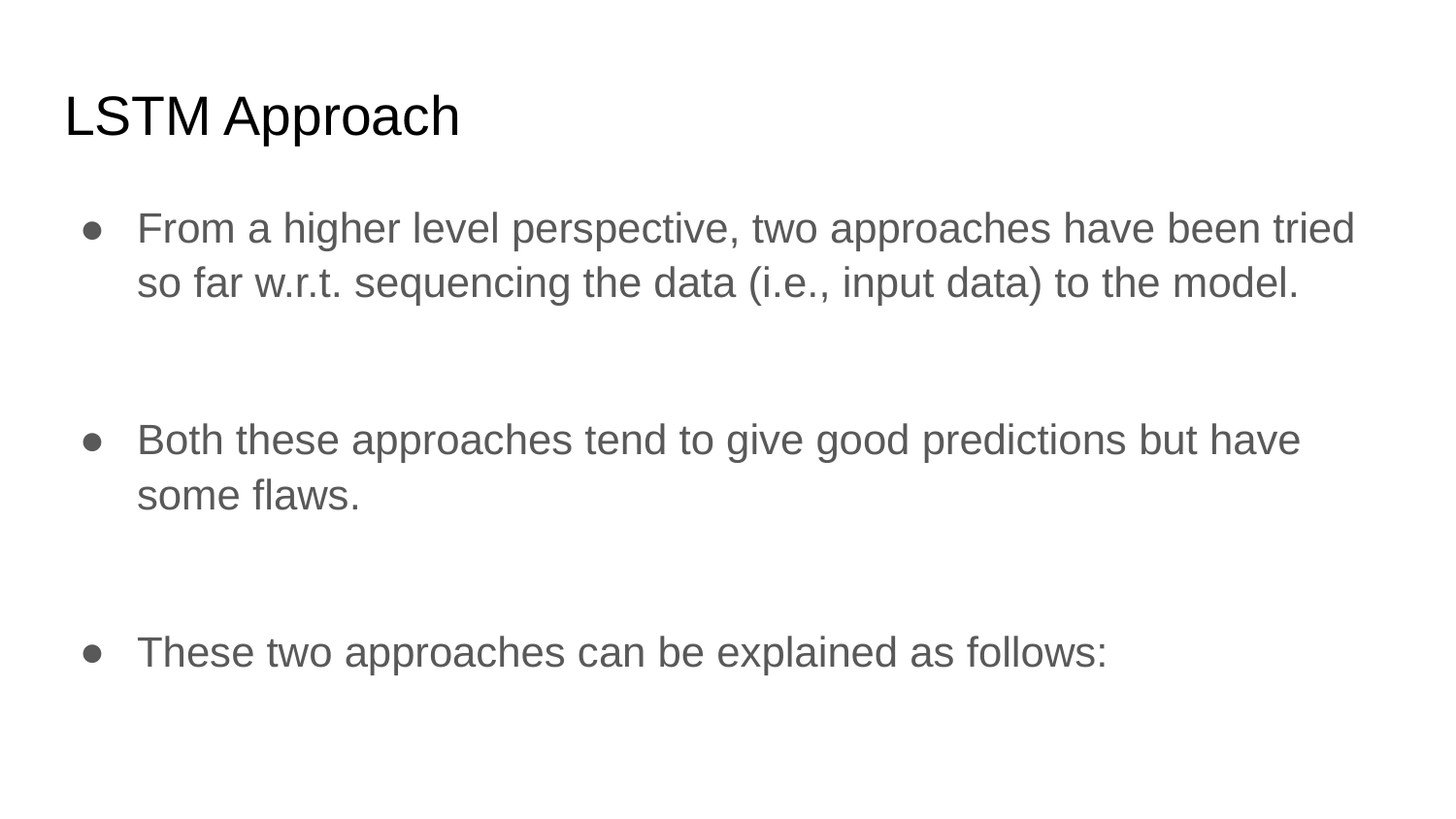

# LSTM Approach
From a higher level perspective, two approaches have been tried so far w.r.t. sequencing the data (i.e., input data) to the model.

Both these approaches tend to give good predictions but have some flaws.

These two approaches can be explained as follows: